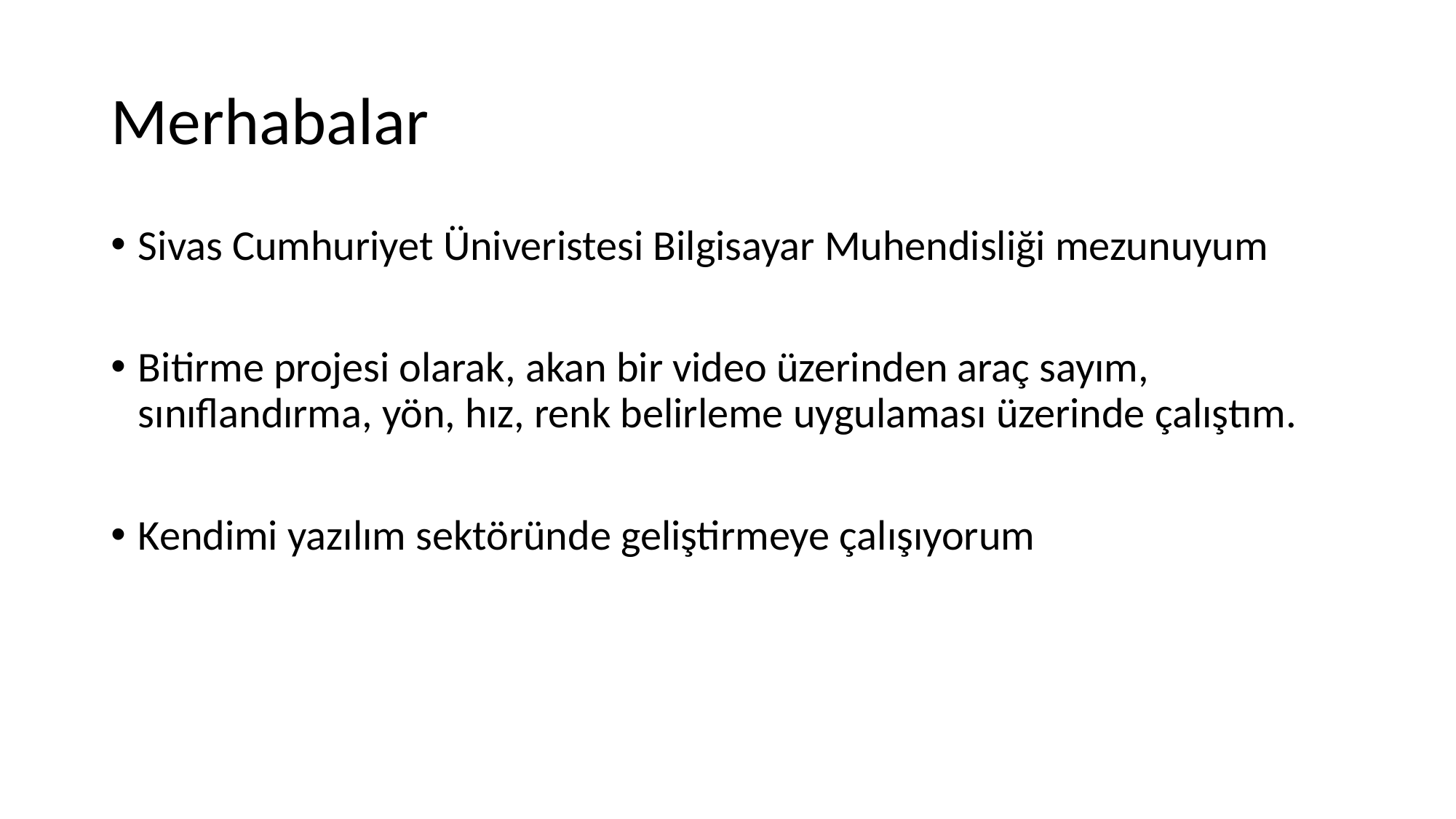

# Merhabalar
Sivas Cumhuriyet Üniveristesi Bilgisayar Muhendisliği mezunuyum

Bitirme projesi olarak, akan bir video üzerinden araç sayım, sınıflandırma, yön, hız, renk belirleme uygulaması üzerinde çalıştım.

Kendimi yazılım sektöründe geliştirmeye çalışıyorum